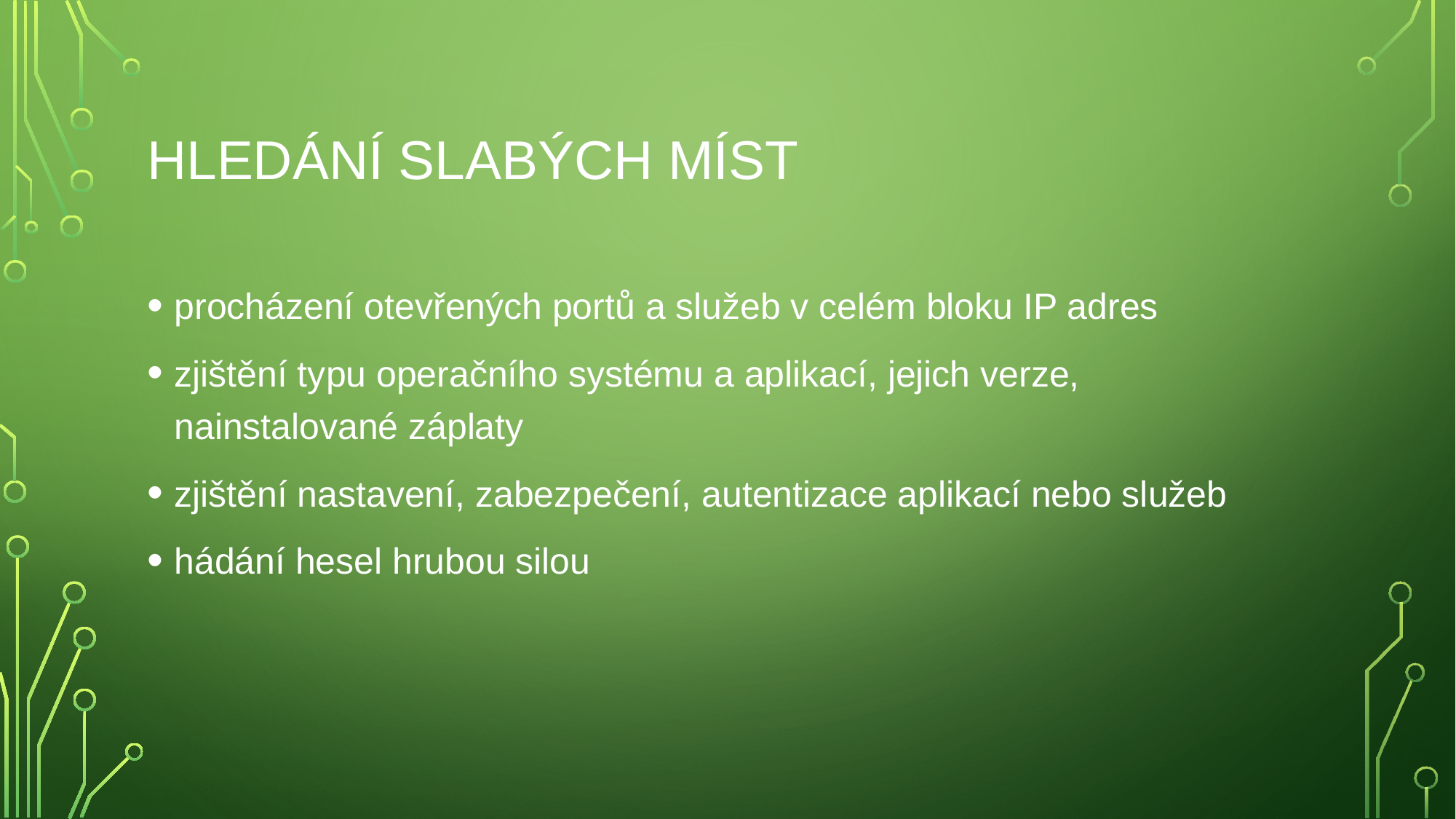

# Hledání slabých míst
procházení otevřených portů a služeb v celém bloku IP adres
zjištění typu operačního systému a aplikací, jejich verze, nainstalované záplaty
zjištění nastavení, zabezpečení, autentizace aplikací nebo služeb
hádání hesel hrubou silou